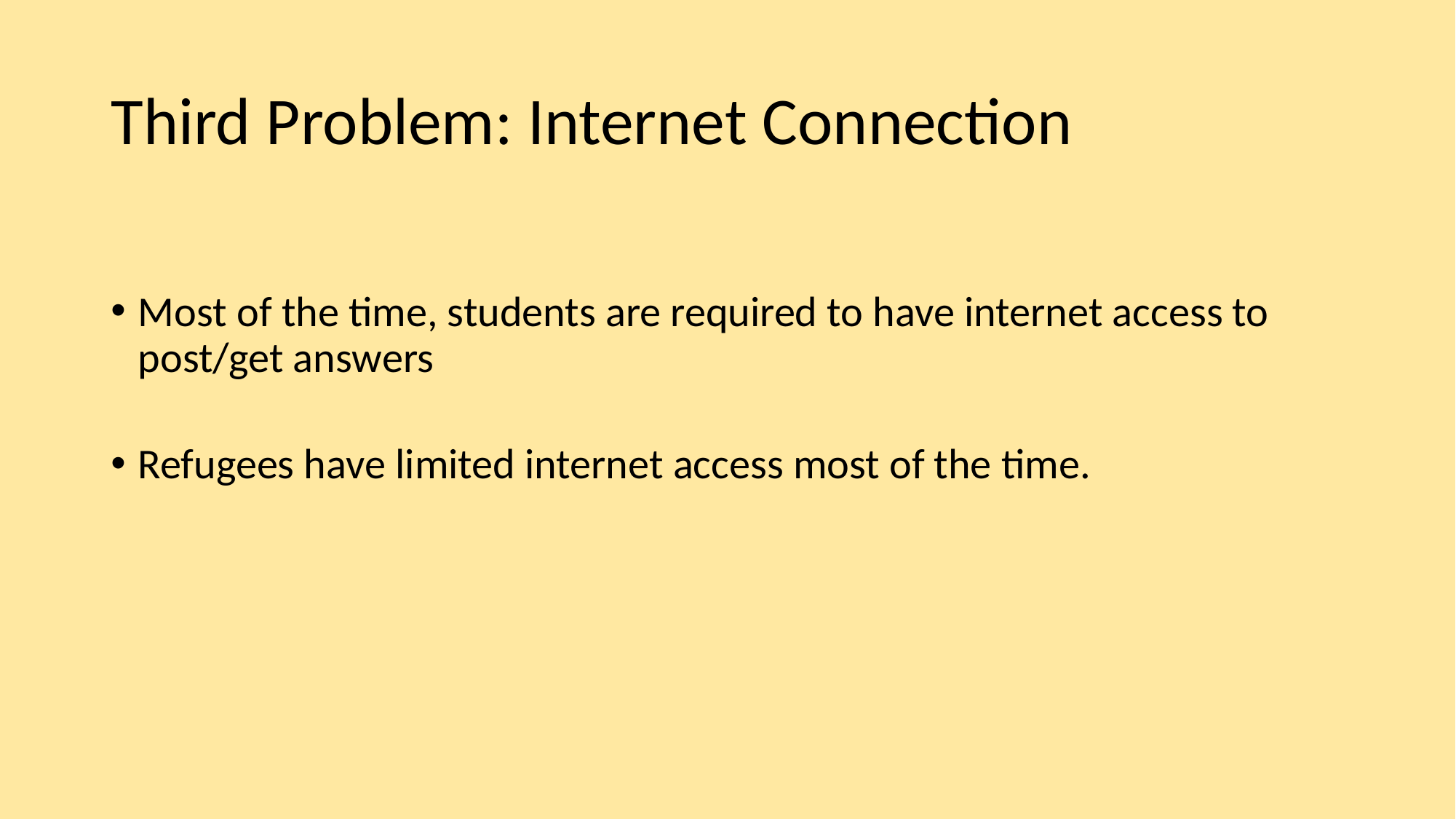

# Third Problem: Internet Connection

Most of the time, students are required to have internet access to post/get answers
Refugees have limited internet access most of the time.